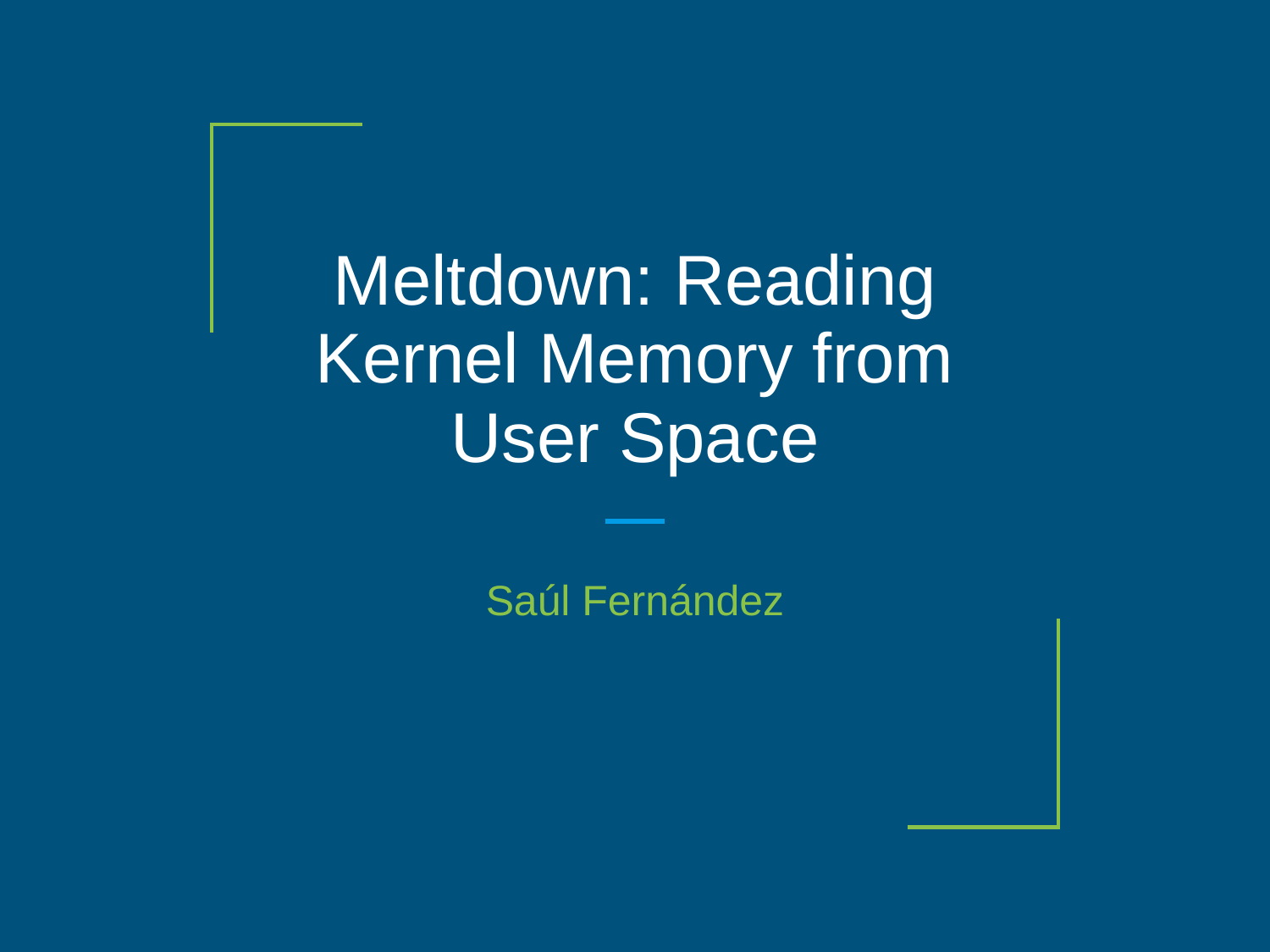

# Meltdown: Reading Kernel Memory from User Space
Saúl Fernández